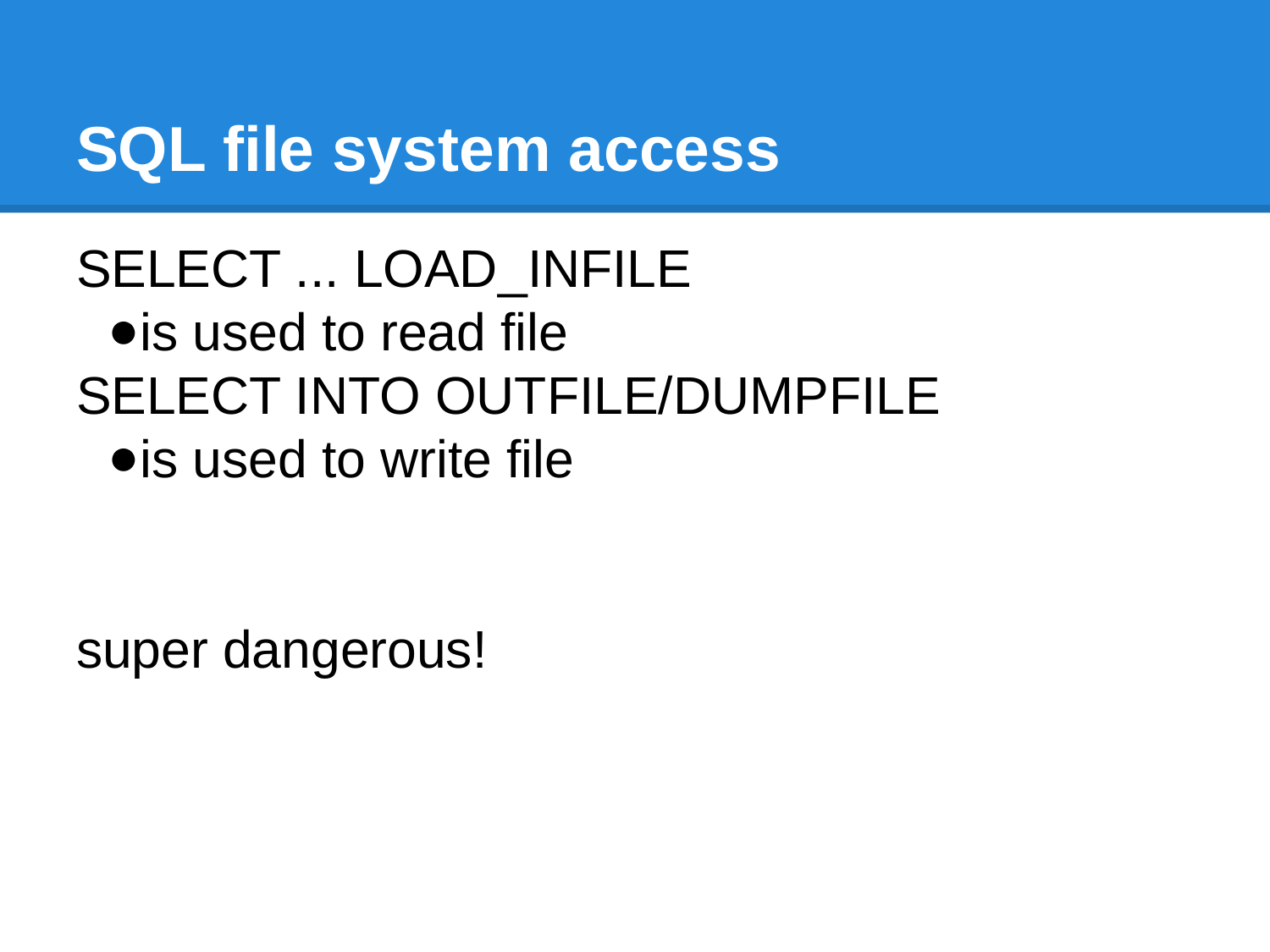

# SQL file system access
SELECT ... LOAD_INFILE
is used to read file
SELECT INTO OUTFILE/DUMPFILE
is used to write file

super dangerous!